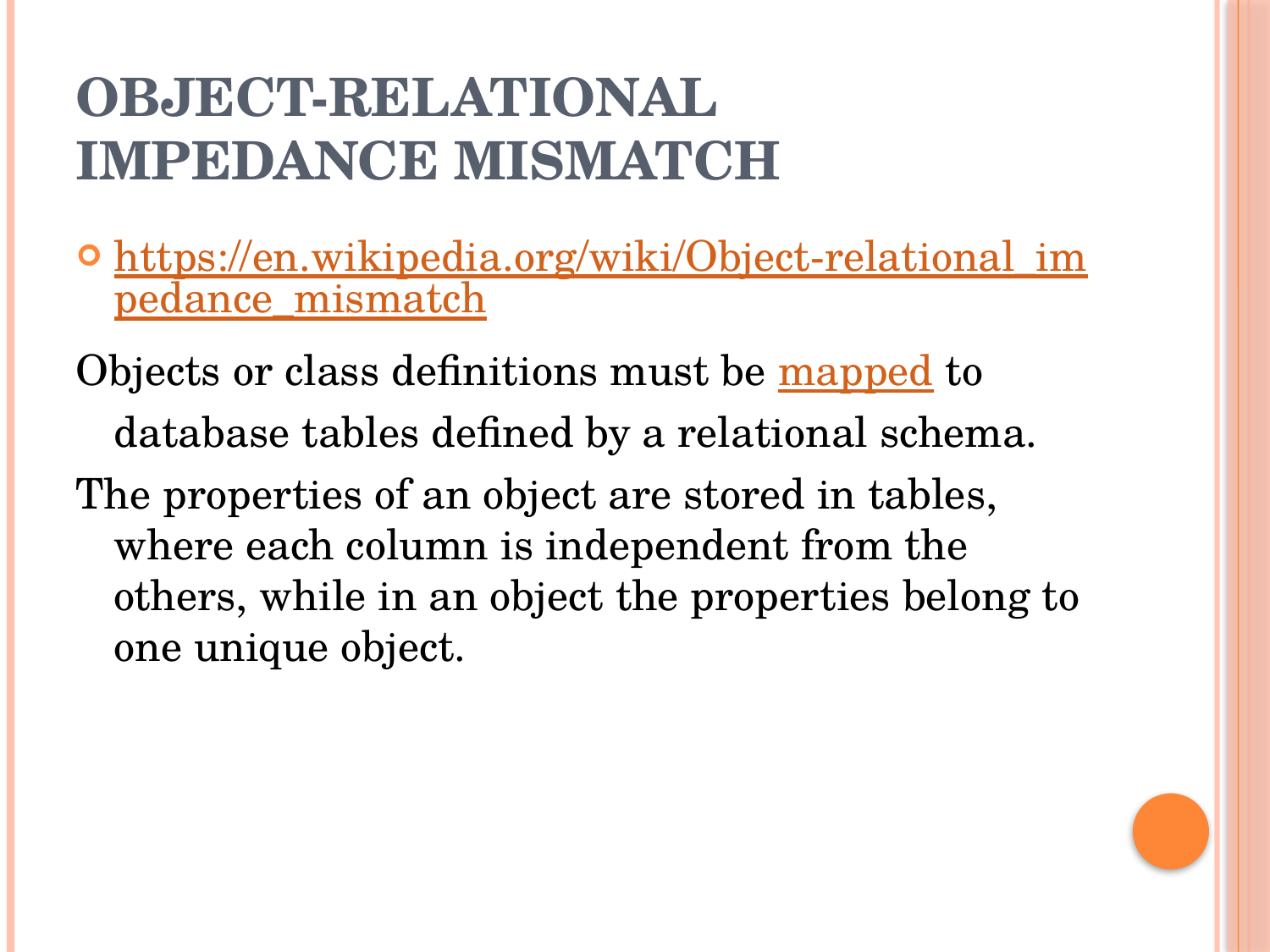

# Object-relational impedance mismatch
https://en.wikipedia.org/wiki/Object-relational_impedance_mismatch
Objects or class definitions must be mapped to database tables defined by a relational schema.
The properties of an object are stored in tables, where each column is independent from the others, while in an object the properties belong to one unique object.